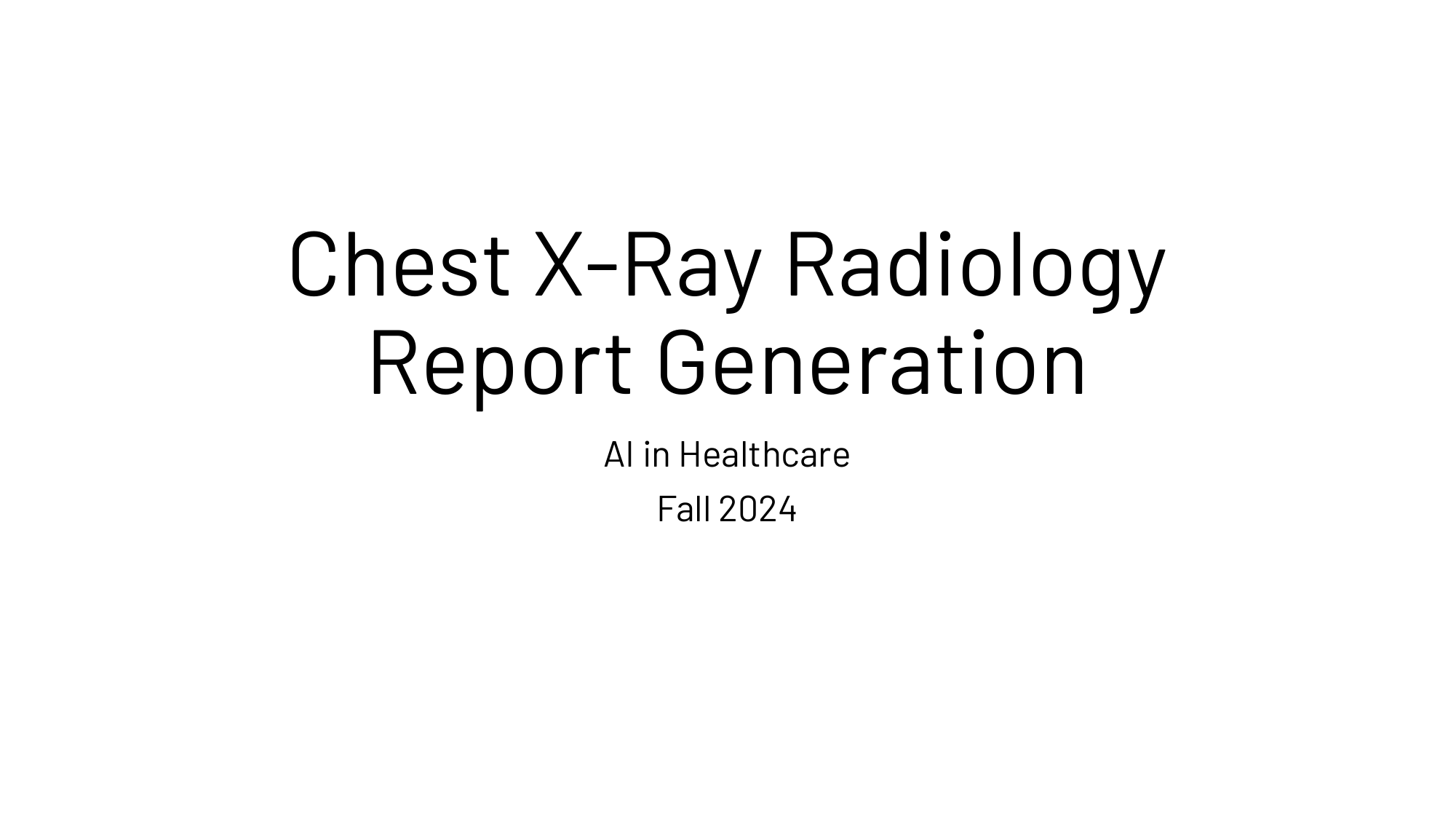

# Chest X-Ray Radiology Report Generation
AI in Healthcare
Fall 2024